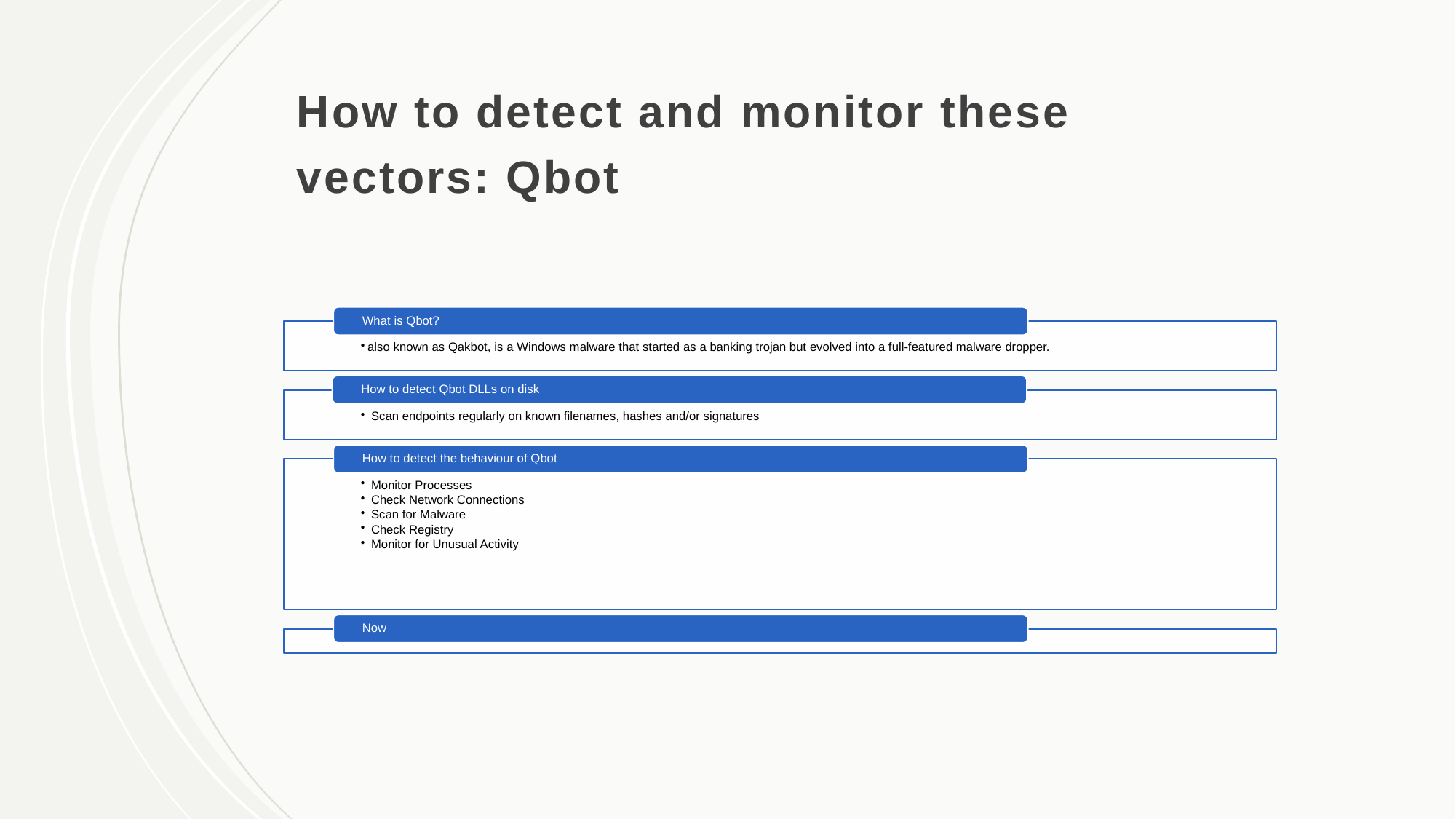

# How to detect and monitor these vectors: Qbot
also known as Qakbot, is a Windows malware that started as a banking trojan but evolved into a full-featured malware dropper.
What is Qbot?
 Scan endpoints regularly on known filenames, hashes and/or signatures
How to detect Qbot DLLs on disk
 Monitor Processes
 Check Network Connections
 Scan for Malware
 Check Registry
 Monitor for Unusual Activity
How to detect the behaviour of Qbot
Now